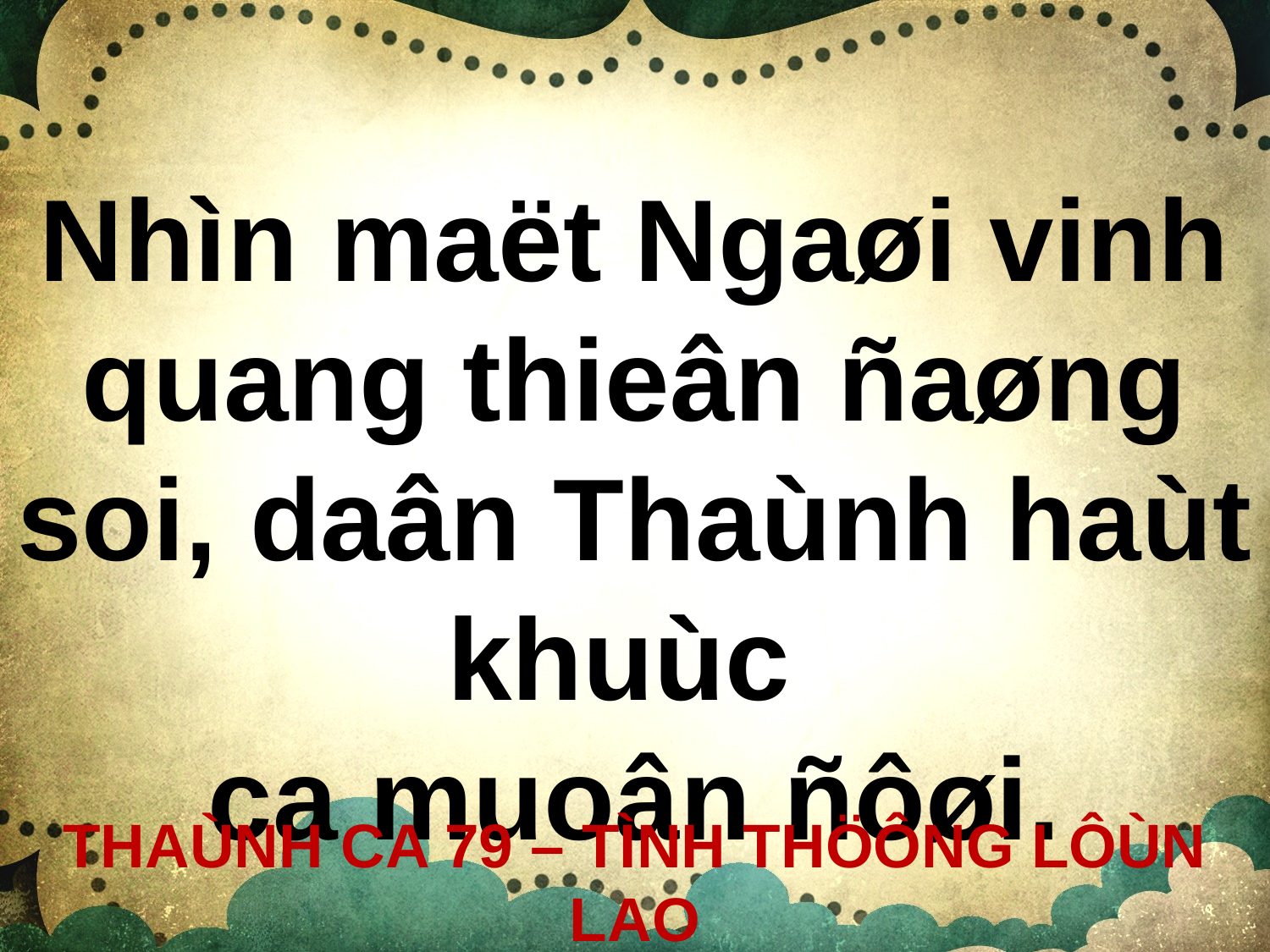

Nhìn maët Ngaøi vinh quang thieân ñaøng soi, daân Thaùnh haùt khuùc
ca muoân ñôøi.
THAÙNH CA 79 – TÌNH THÖÔNG LÔÙN LAO